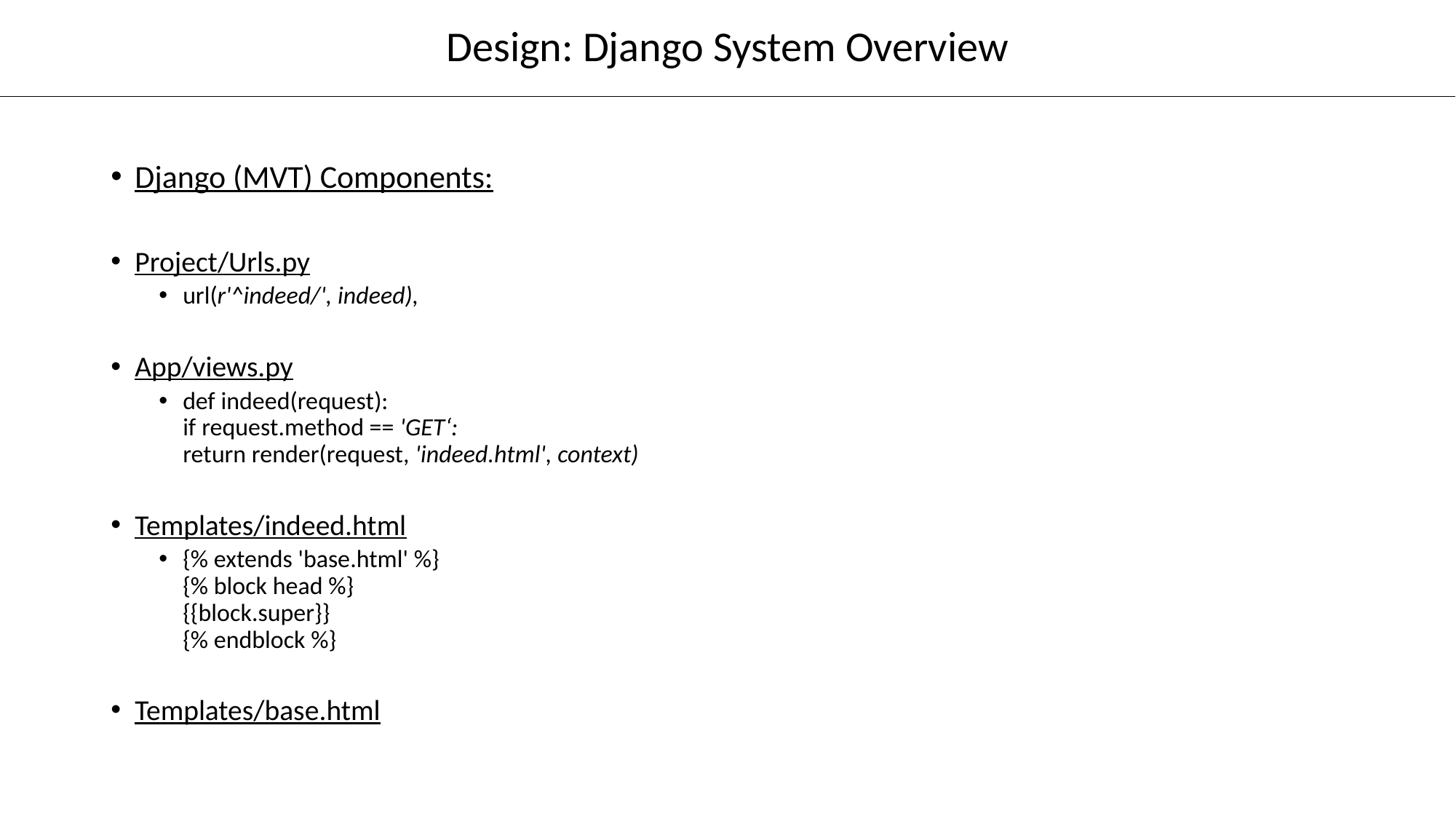

# Design: Django System Overview
Django (MVT) Components:

Project/Urls.py
url(r'^indeed/', indeed),

App/views.py
def indeed(request):
	if request.method == 'GET‘:
		return render(request, 'indeed.html', context)

Templates/indeed.html
{% extends 'base.html' %}
{% block head %}
{{block.super}}
{% endblock %}

Templates/base.html